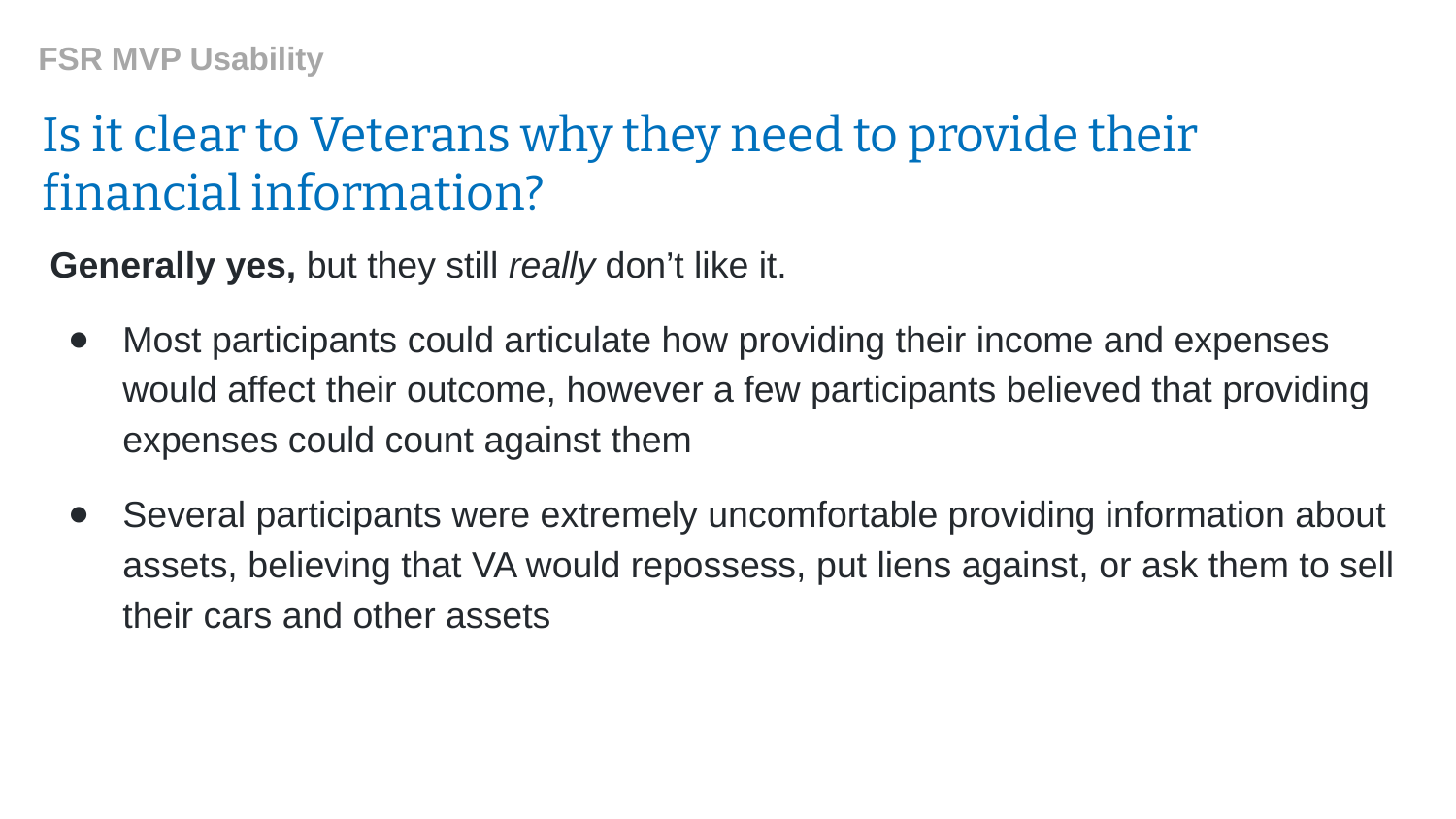

FSR MVP Usability
Is it clear to Veterans why they need to provide their financial information?
Generally yes, but they still really don’t like it.
Most participants could articulate how providing their income and expenses would affect their outcome, however a few participants believed that providing expenses could count against them
Several participants were extremely uncomfortable providing information about assets, believing that VA would repossess, put liens against, or ask them to sell their cars and other assets